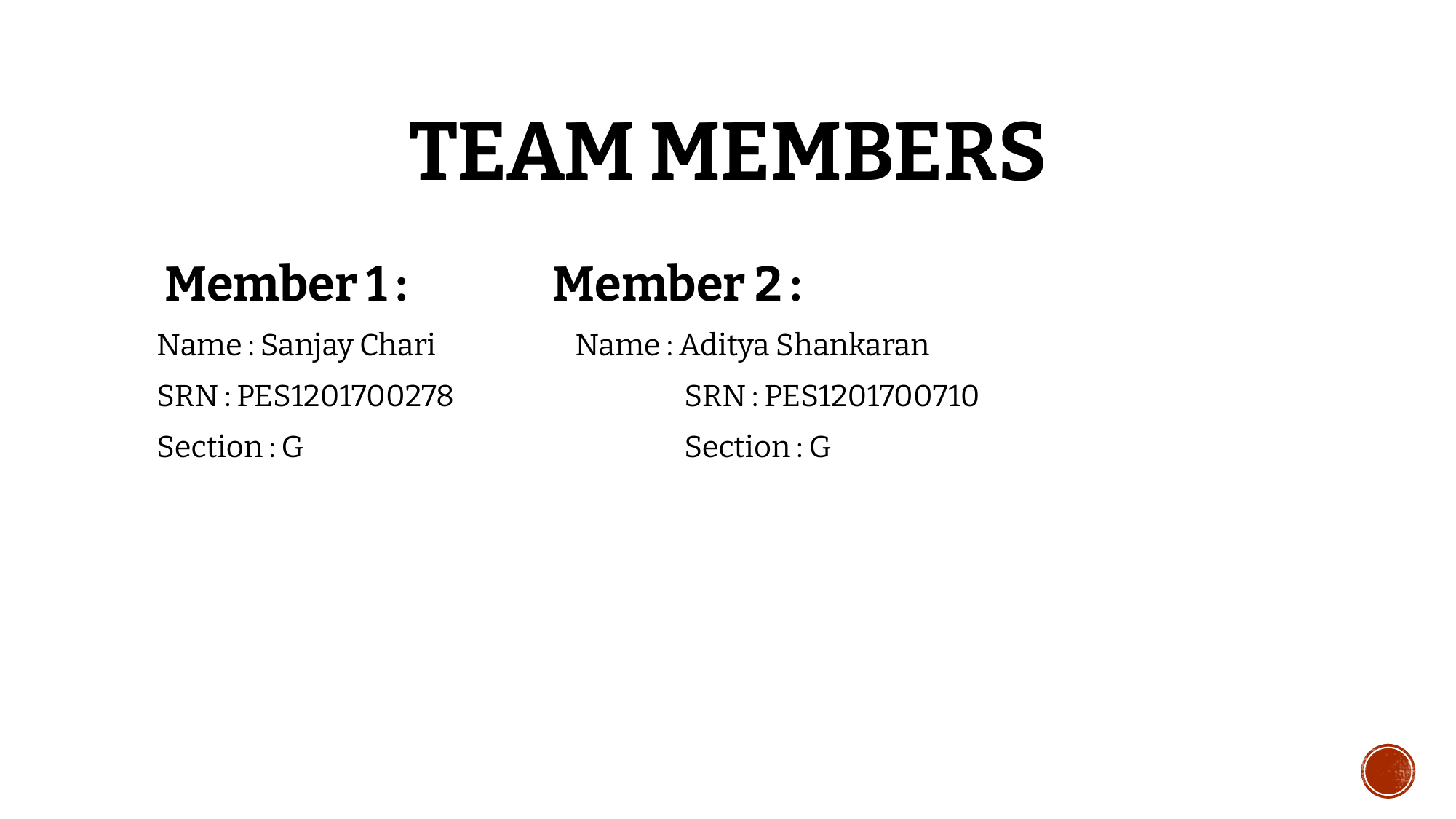

# TEAM MEMBERS
   Member 1 :      	          Member 2 :
   Name : Sanjay Chari                  	Name : Aditya Shankaran
   SRN : PES1201700278			SRN : PES1201700710
   Section : G				Section : G